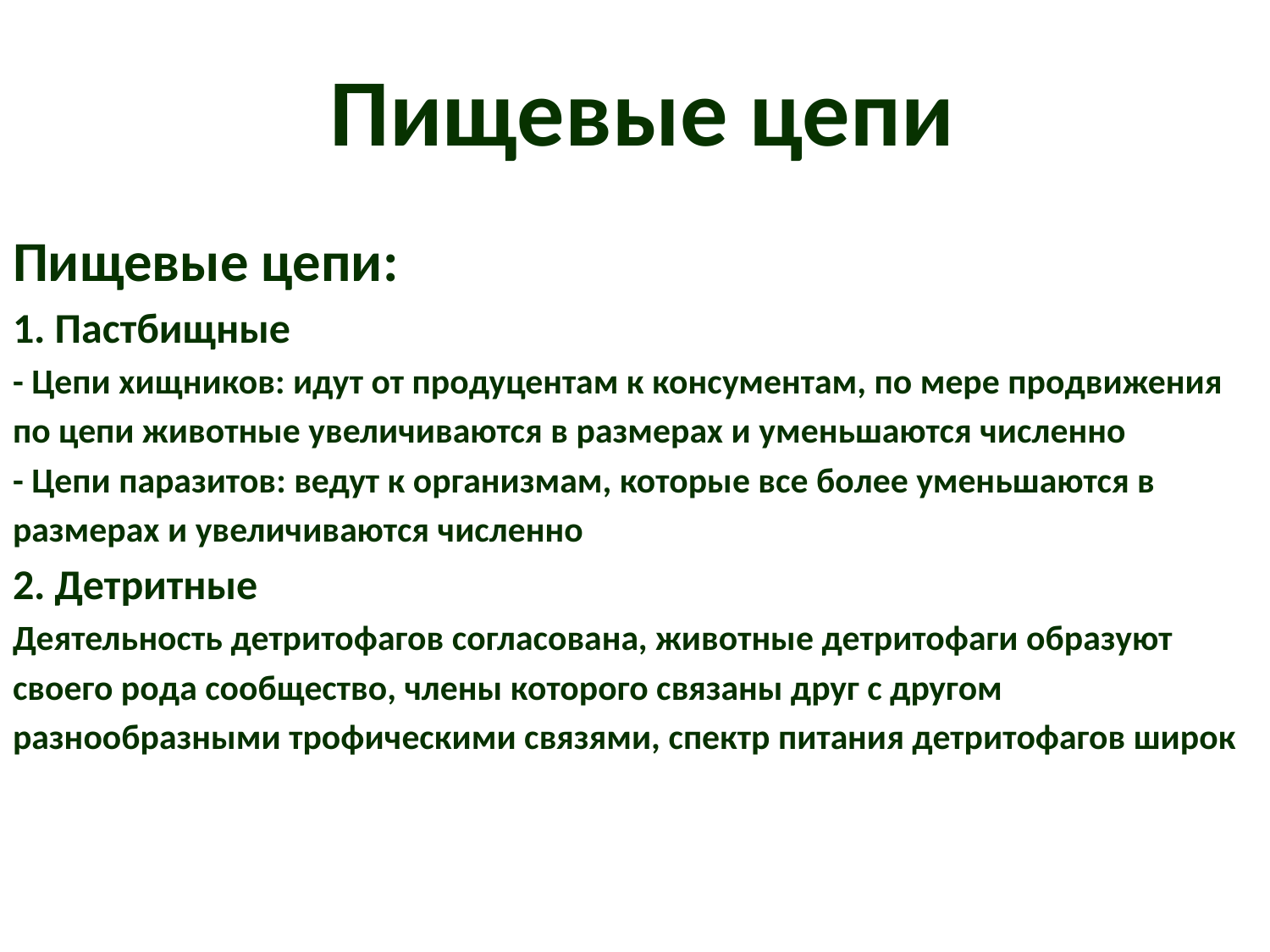

# Пищевые цепи
Пищевые цепи:
1. Пастбищные
- Цепи хищников: идут от продуцентам к консументам, по мере продвижения
по цепи животные увеличиваются в размерах и уменьшаются численно
- Цепи паразитов: ведут к организмам, которые все более уменьшаются в
размерах и увеличиваются численно
2. Детритные
Деятельность детритофагов согласована, животные детритофаги образуют
своего рода сообщество, члены которого связаны друг с другом
разнообразными трофическими связями, спектр питания детритофагов широк